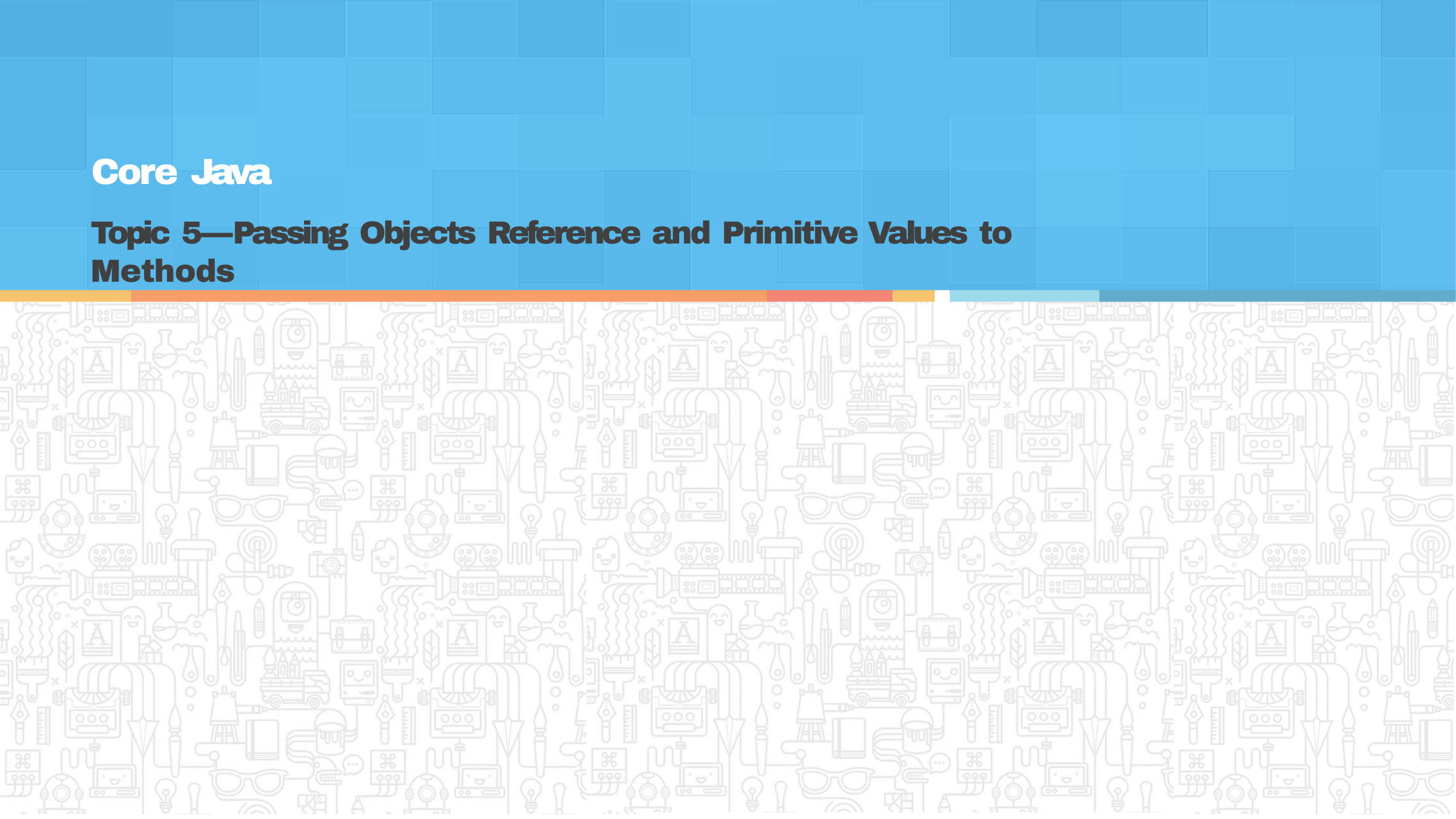

# Core Java
Topic 5—Passing Objects Reference and Primitive Values to Methods